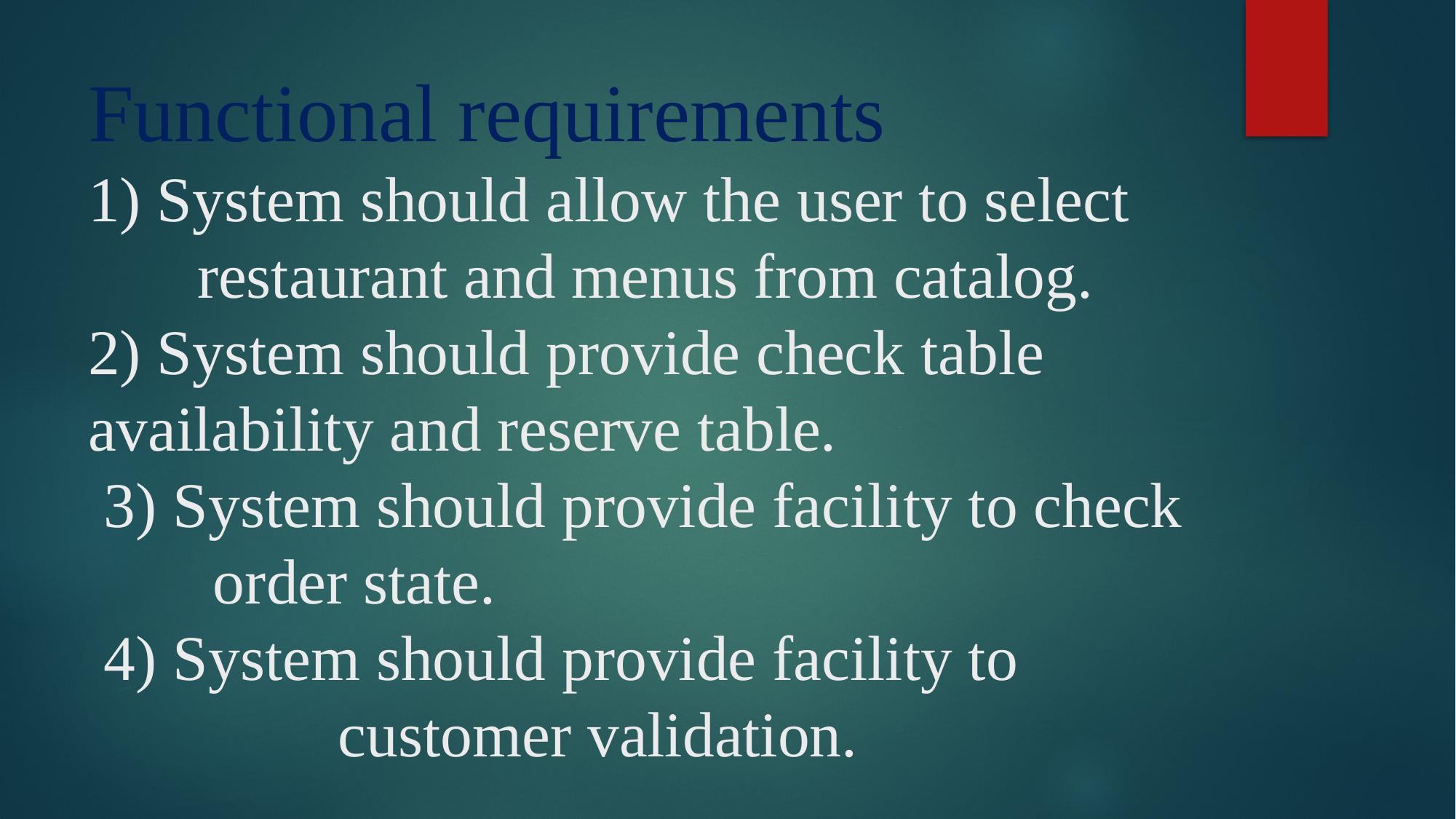

# Functional requirements 1) System should allow the user to select    	restaurant and menus from catalog. 2) System should provide check table 	availability and reserve table. 3) System should provide facility to check 	 order state. 4) System should provide facility to 				  customer validation.